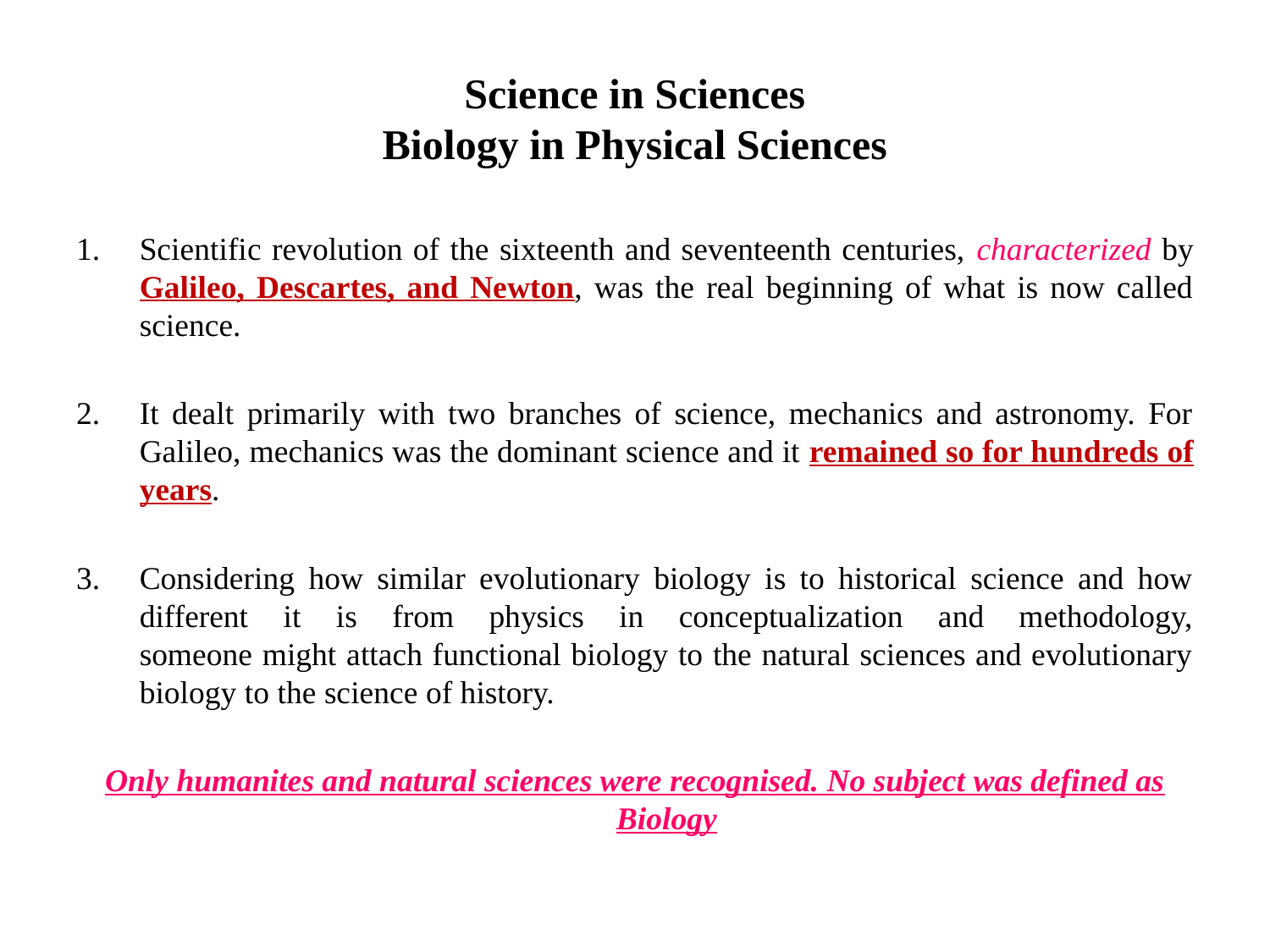

# Science in Sciences Biology in Physical Sciences
Scientific revolution of the sixteenth and seventeenth centuries, characterized by Galileo, Descartes, and Newton, was the real beginning of what is now called science.

It dealt primarily with two branches of science, mechanics and astronomy. For Galileo, mechanics was the dominant science and it remained so for hundreds of years.

Considering how similar evolutionary biology is to historical science and how different it is from physics in conceptualization and methodology,
someone might attach functional biology to the natural sciences and evolutionary biology to the science of history.

Only humanites and natural sciences were recognised. No subject was defined as Biology